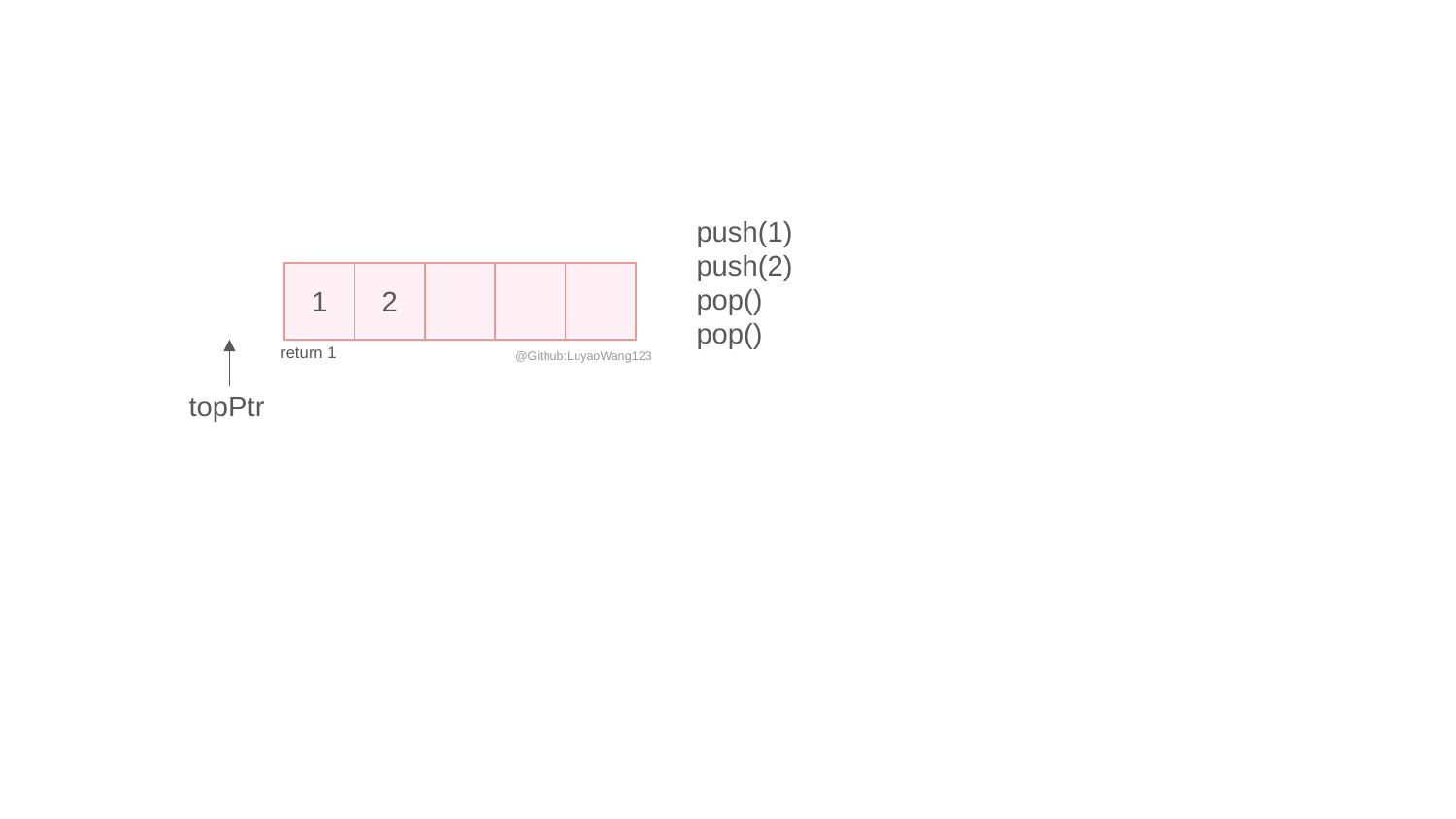

push(1)
push(2)
pop()
pop()

1
2
return 1
@Github:LuyaoWang123
topPtr